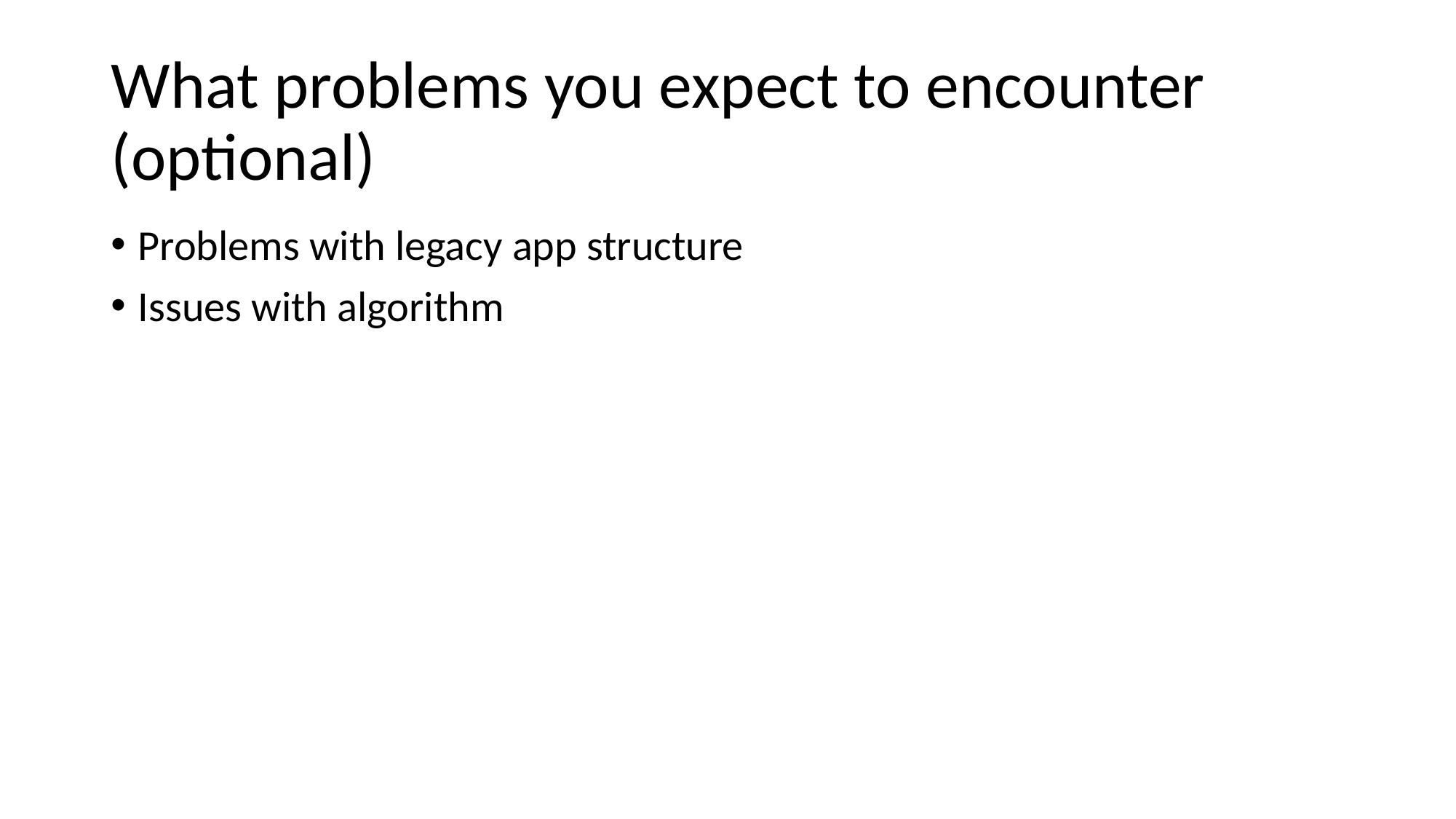

# What problems you expect to encounter (optional)
Problems with legacy app structure
Issues with algorithm